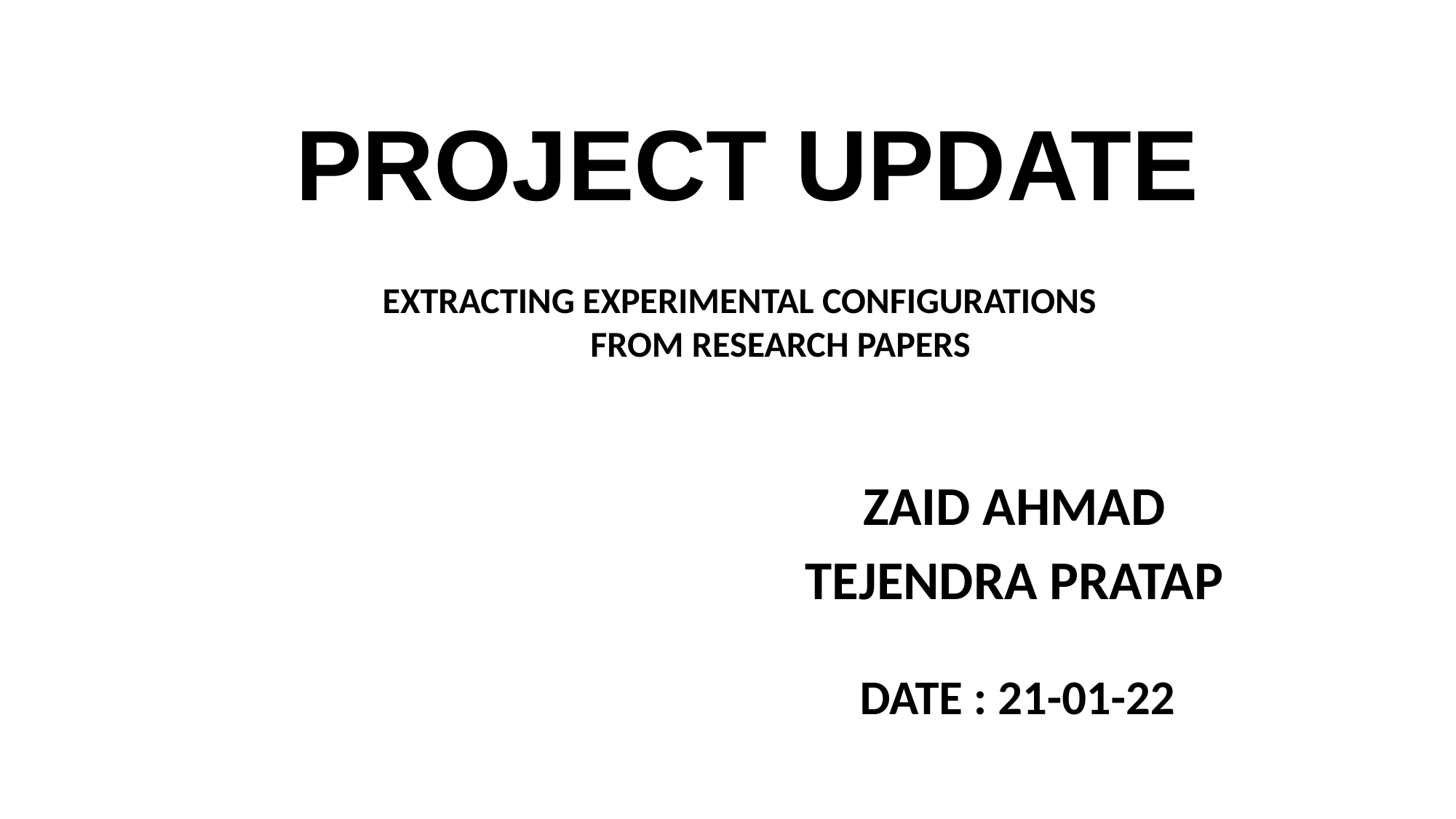

# PROJECT UPDATE
EXTRACTING EXPERIMENTAL CONFIGURATIONS
         FROM RESEARCH PAPERS
ZAID AHMAD
TEJENDRA PRATAP
DATE : 21-01-22